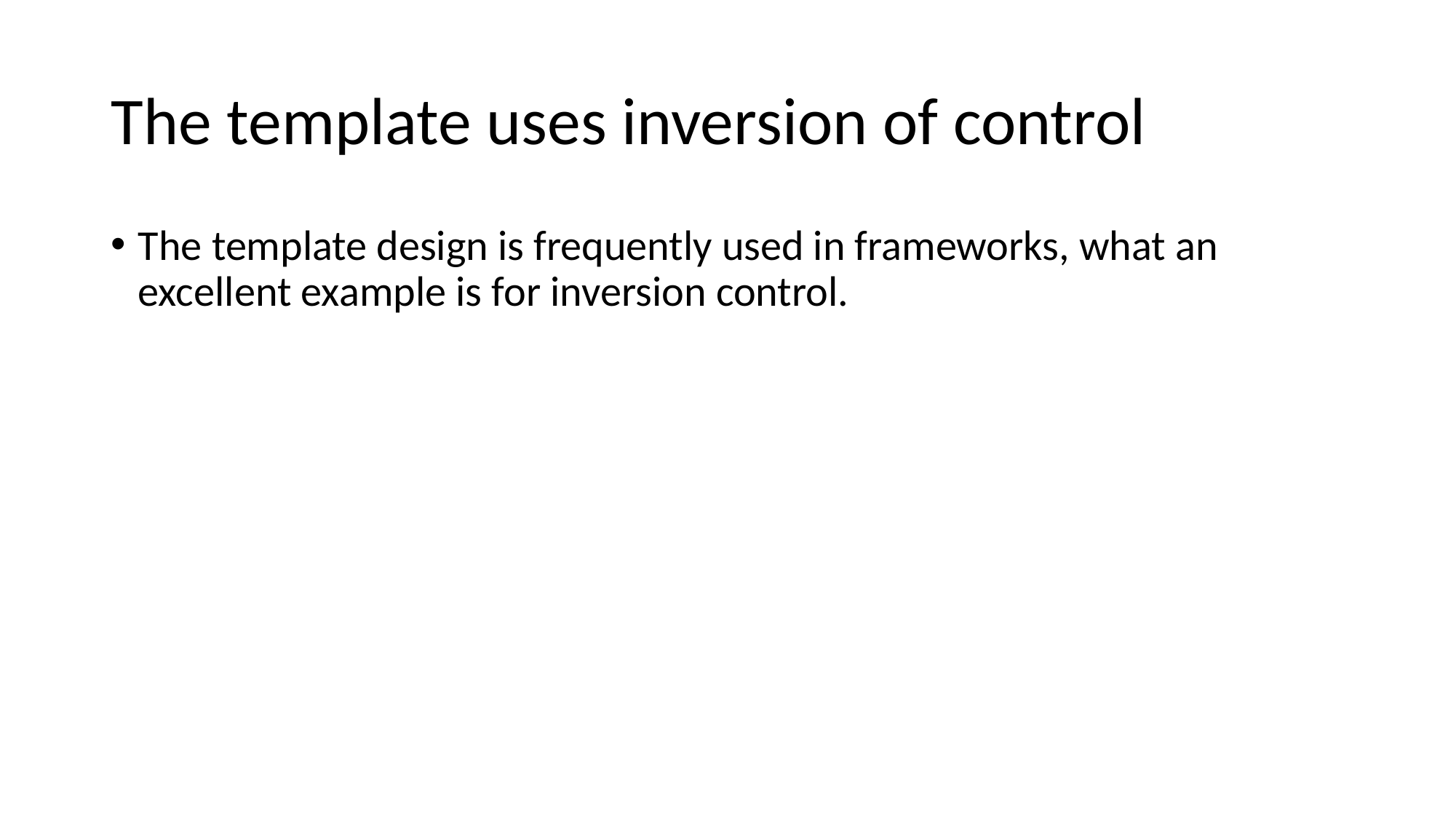

# The template uses inversion of control
The template design is frequently used in frameworks, what an excellent example is for inversion control.